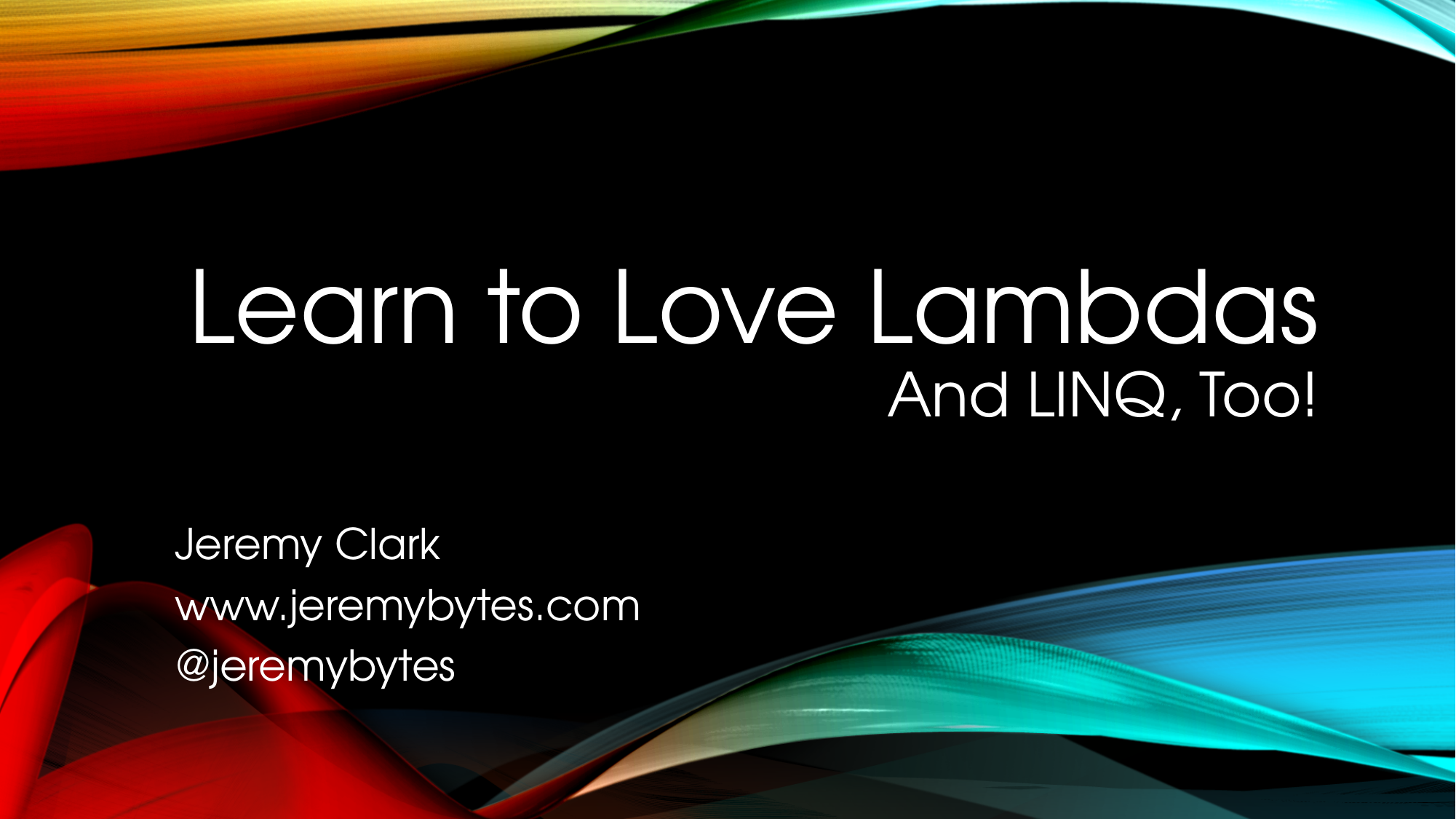

# Learn to Love Lambdas And LINQ, Too!
Jeremy Clark
www.jeremybytes.com
@jeremybytes